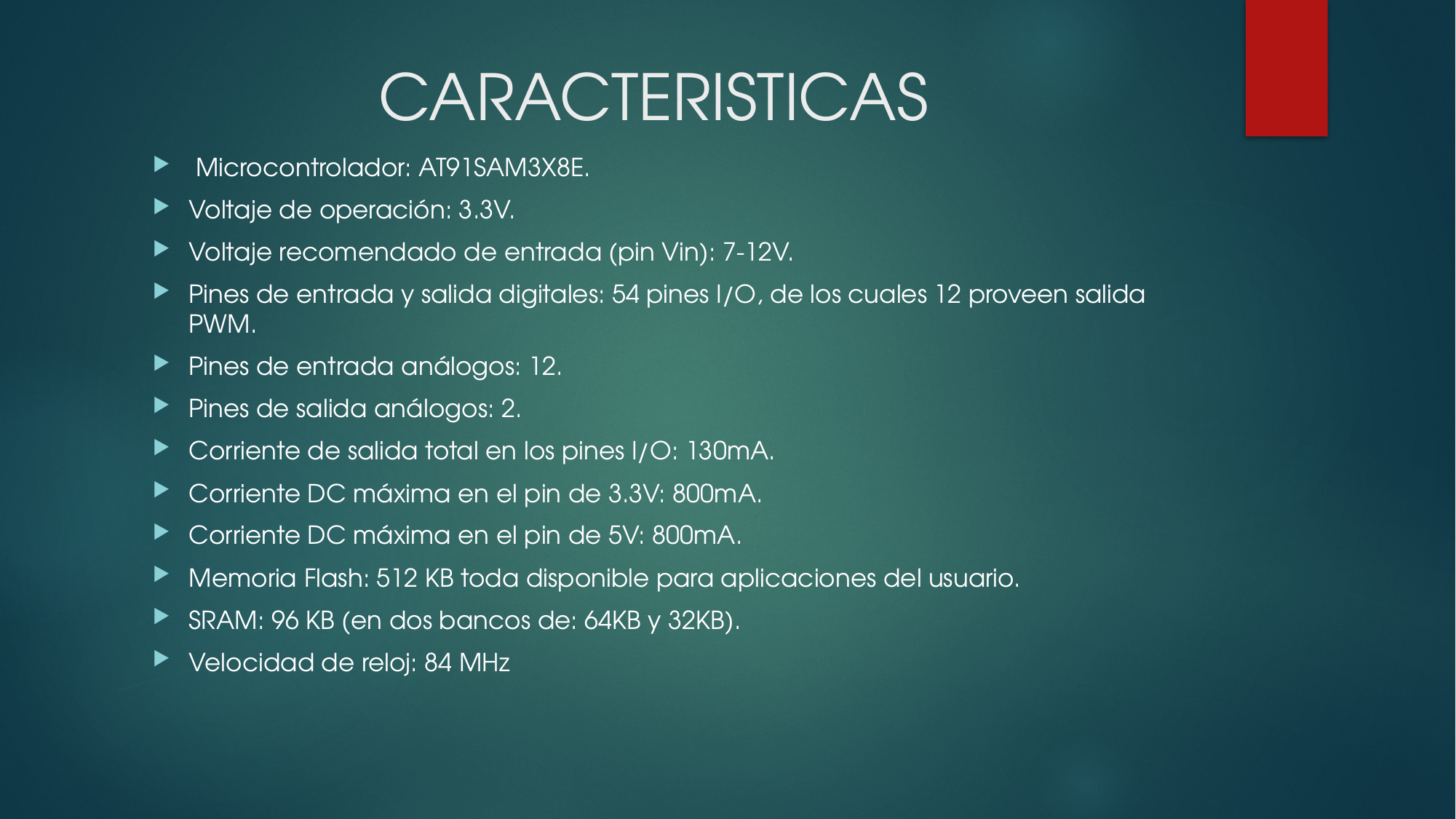

# CARACTERISTICAS
 Microcontrolador: AT91SAM3X8E.
Voltaje de operación: 3.3V.
Voltaje recomendado de entrada (pin Vin): 7-12V.
Pines de entrada y salida digitales: 54 pines I/O, de los cuales 12 proveen salida PWM.
Pines de entrada análogos: 12.
Pines de salida análogos: 2.
Corriente de salida total en los pines I/O: 130mA.
Corriente DC máxima en el pin de 3.3V: 800mA.
Corriente DC máxima en el pin de 5V: 800mA.
Memoria Flash: 512 KB toda disponible para aplicaciones del usuario.
SRAM: 96 KB (en dos bancos de: 64KB y 32KB).
Velocidad de reloj: 84 MHz